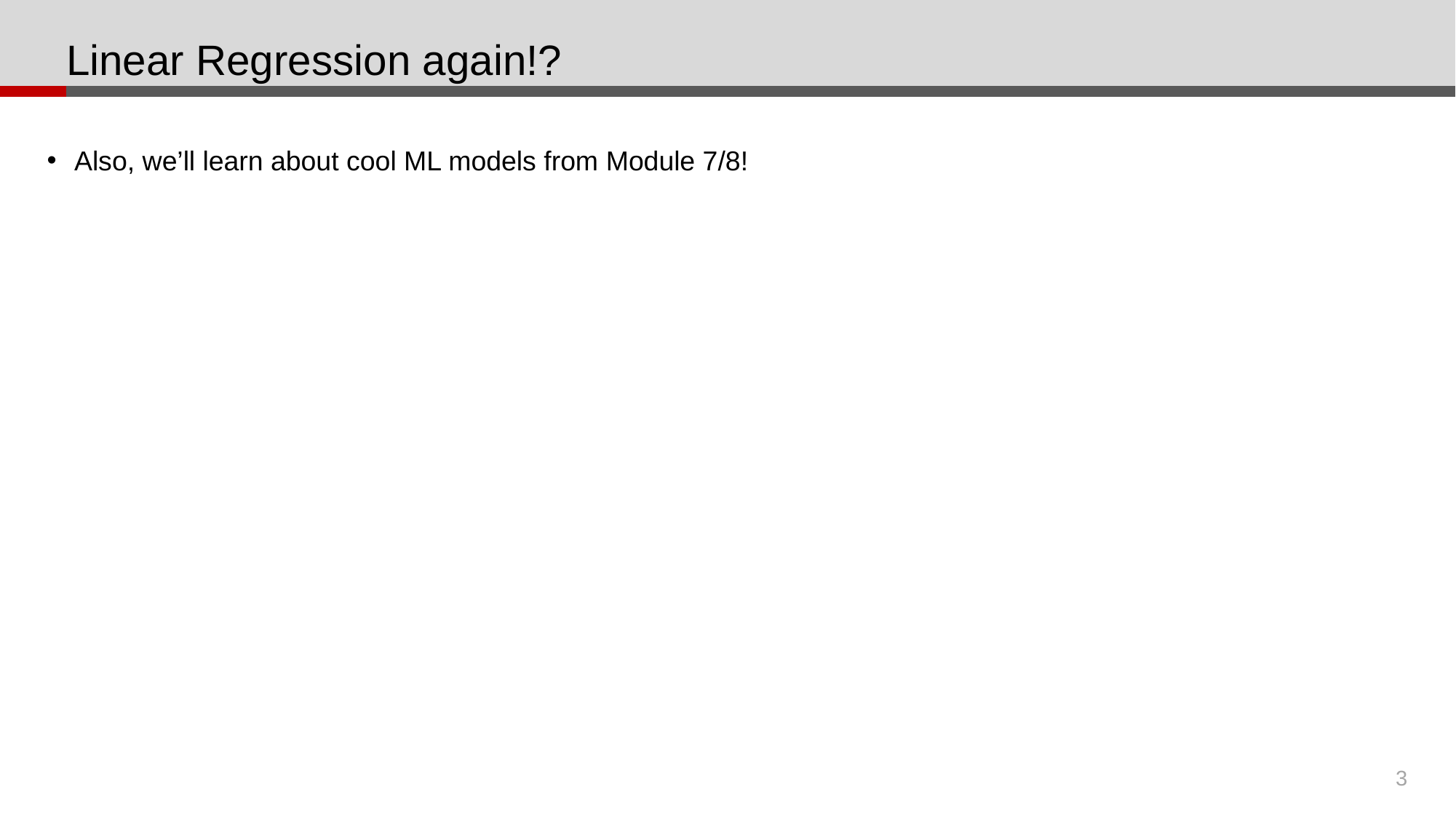

# Linear Regression again!?
Also, we’ll learn about cool ML models from Module 7/8!
3